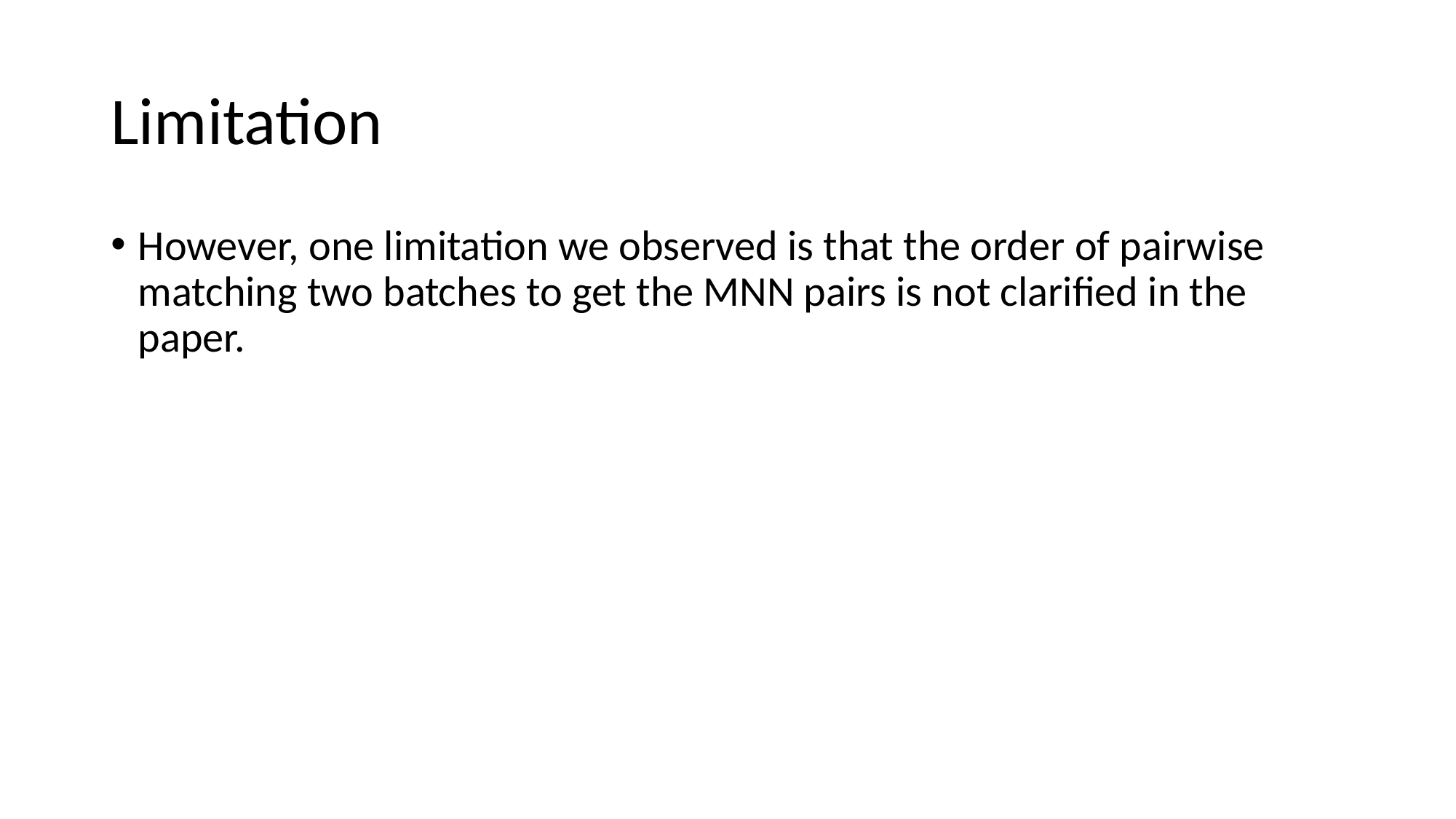

# Limitation
However, one limitation we observed is that the order of pairwise matching two batches to get the MNN pairs is not clarified in the paper.